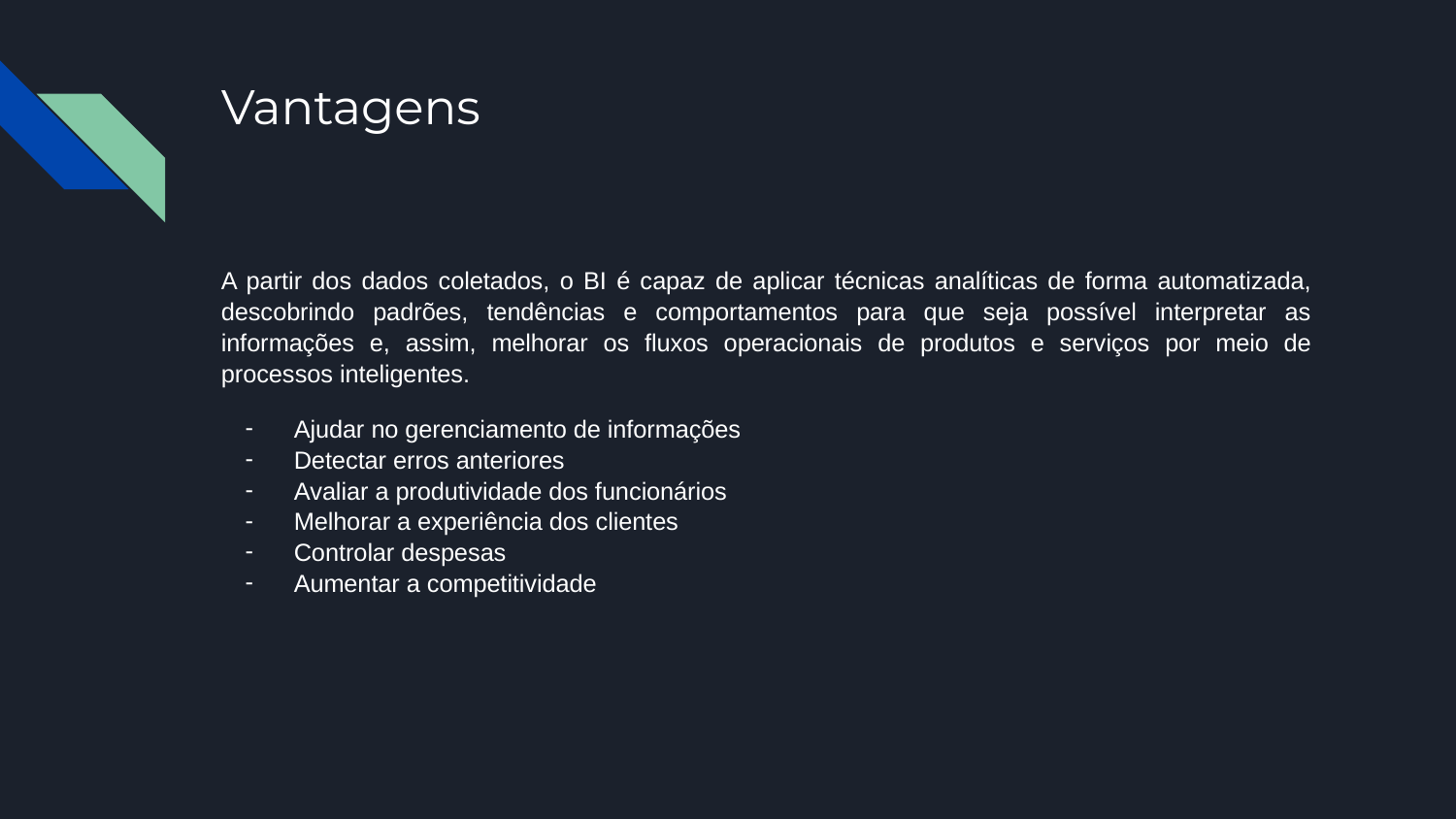

# Vantagens
A partir dos dados coletados, o BI é capaz de aplicar técnicas analíticas de forma automatizada, descobrindo padrões, tendências e comportamentos para que seja possível interpretar as informações e, assim, melhorar os fluxos operacionais de produtos e serviços por meio de processos inteligentes.
Ajudar no gerenciamento de informações
Detectar erros anteriores
Avaliar a produtividade dos funcionários
Melhorar a experiência dos clientes
Controlar despesas
Aumentar a competitividade